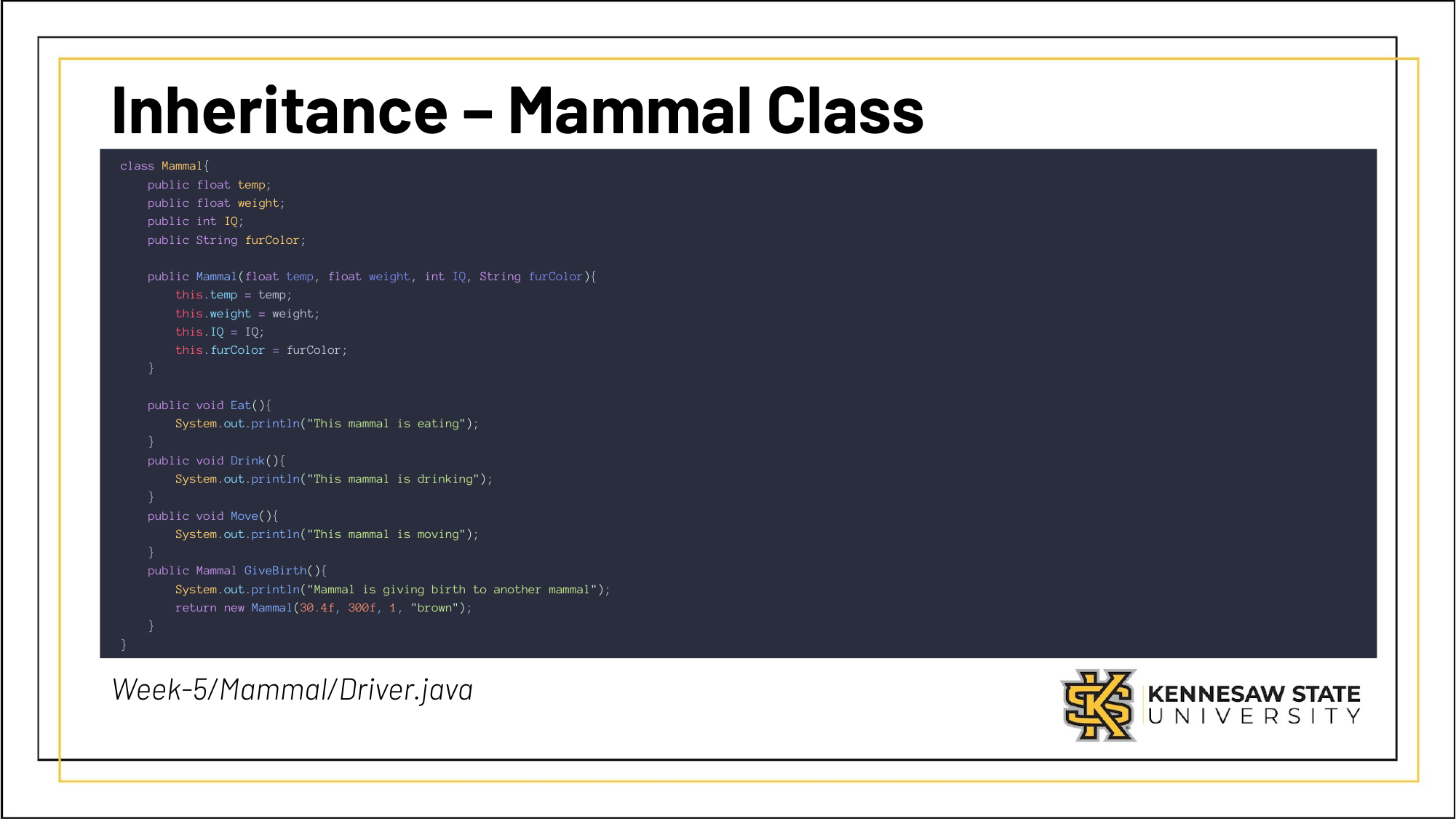

# Inheritance – Mammal Class
class Mammal{
    public float temp;
    public float weight;
    public int IQ;
    public String furColor;
    public Mammal(float temp, float weight, int IQ, String furColor){
        this.temp = temp;
        this.weight = weight;
        this.IQ = IQ;
        this.furColor = furColor;
    }
    public void Eat(){
        System.out.println("This mammal is eating");
    }
    public void Drink(){
        System.out.println("This mammal is drinking");
    }
    public void Move(){
        System.out.println("This mammal is moving");
    }
    public Mammal GiveBirth(){
        System.out.println("Mammal is giving birth to another mammal");
        return new Mammal(30.4f, 300f, 1, "brown");
    }
}
Week-5/Mammal/Driver.java